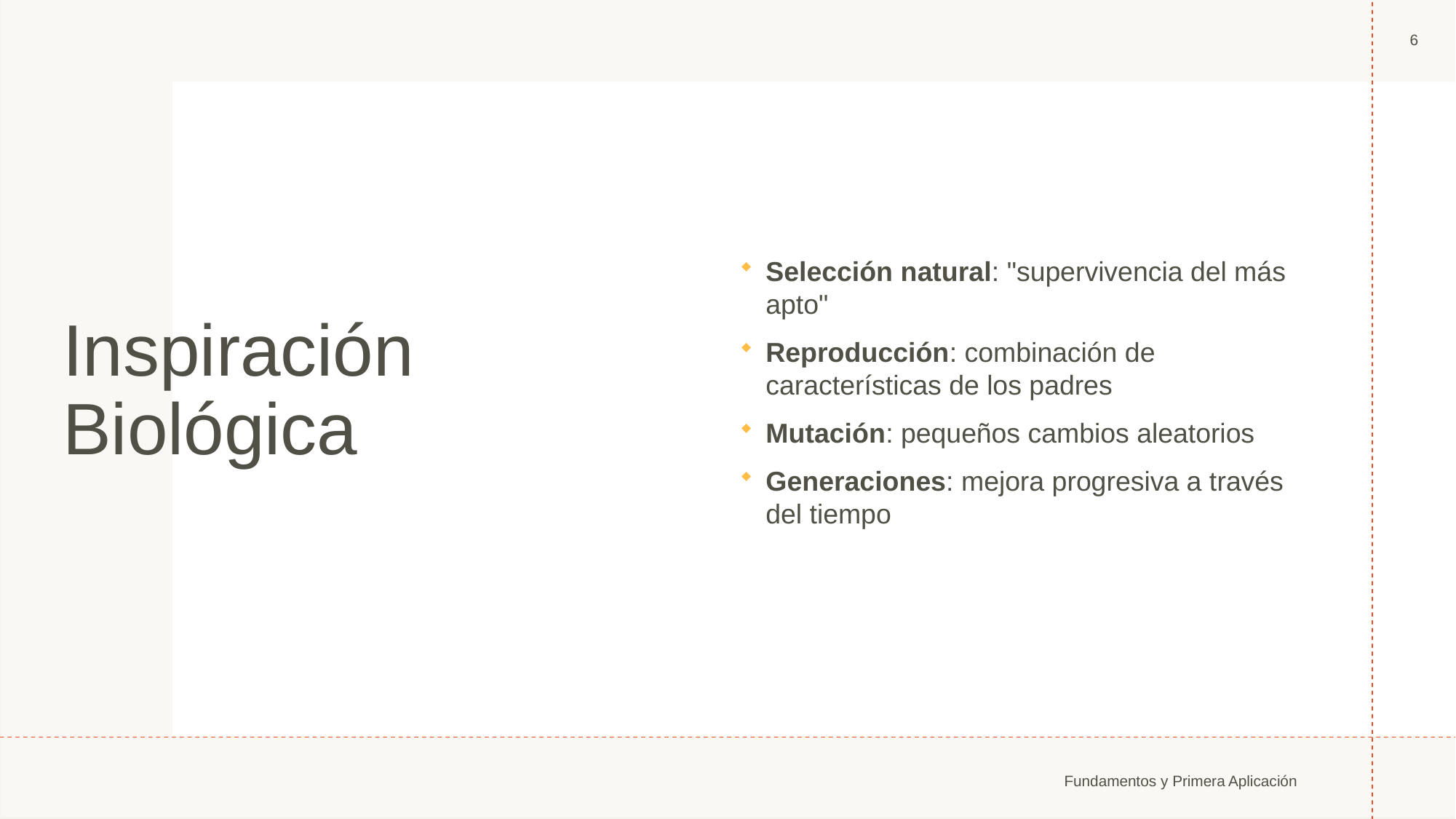

6
Selección natural: "supervivencia del más apto"
Reproducción: combinación de características de los padres
Mutación: pequeños cambios aleatorios
Generaciones: mejora progresiva a través del tiempo
# Inspiración Biológica

Fundamentos y Primera Aplicación